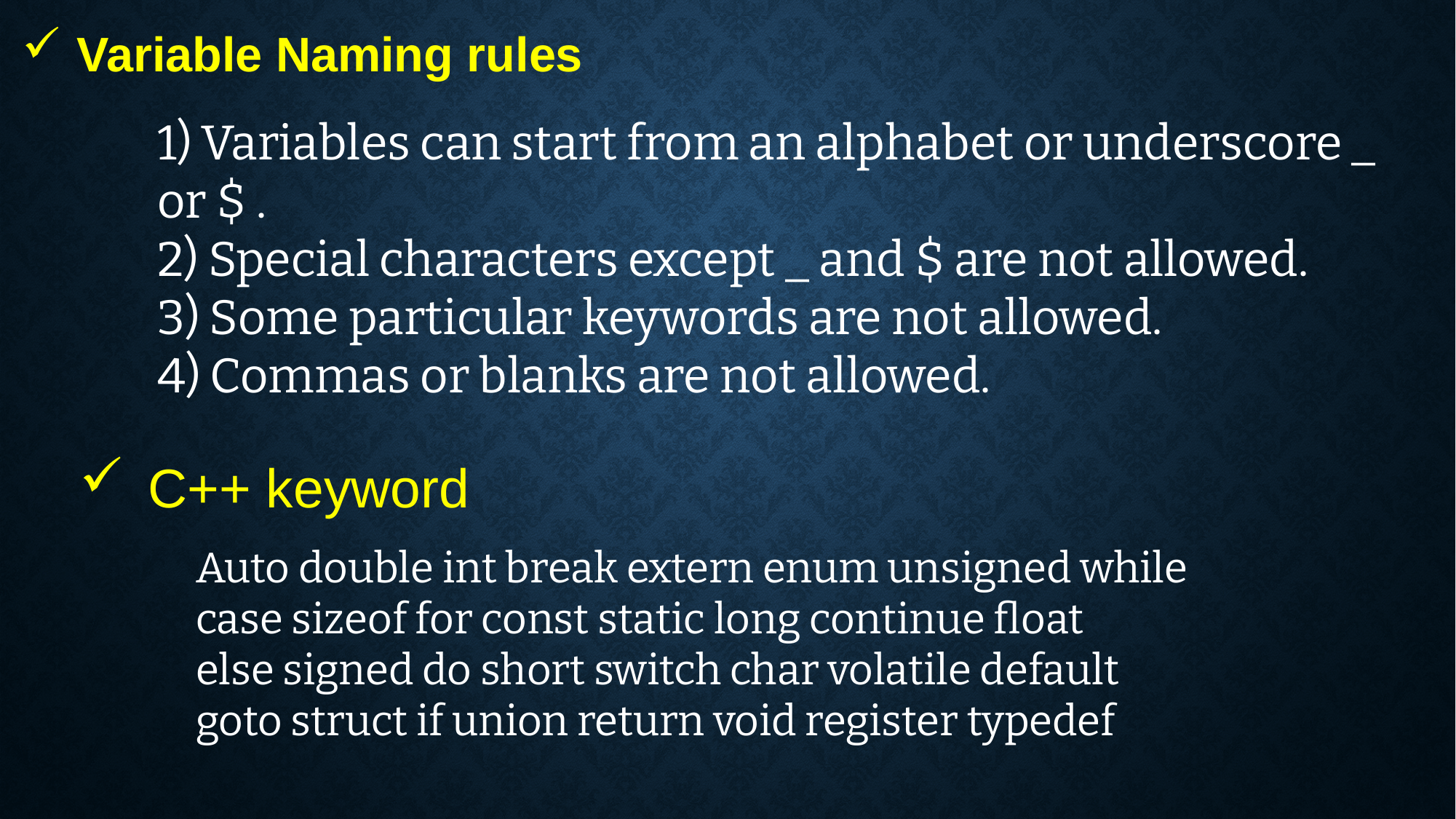

Variable Naming rules
1) Variables can start from an alphabet or underscore _ or $ .
2) Special characters except _ and $ are not allowed.
3) Some particular keywords are not allowed.
4) Commas or blanks are not allowed.
C++ keyword
Auto double int break extern enum unsigned while
case sizeof for const static long continue float
else signed do short switch char volatile default
goto struct if union return void register typedef